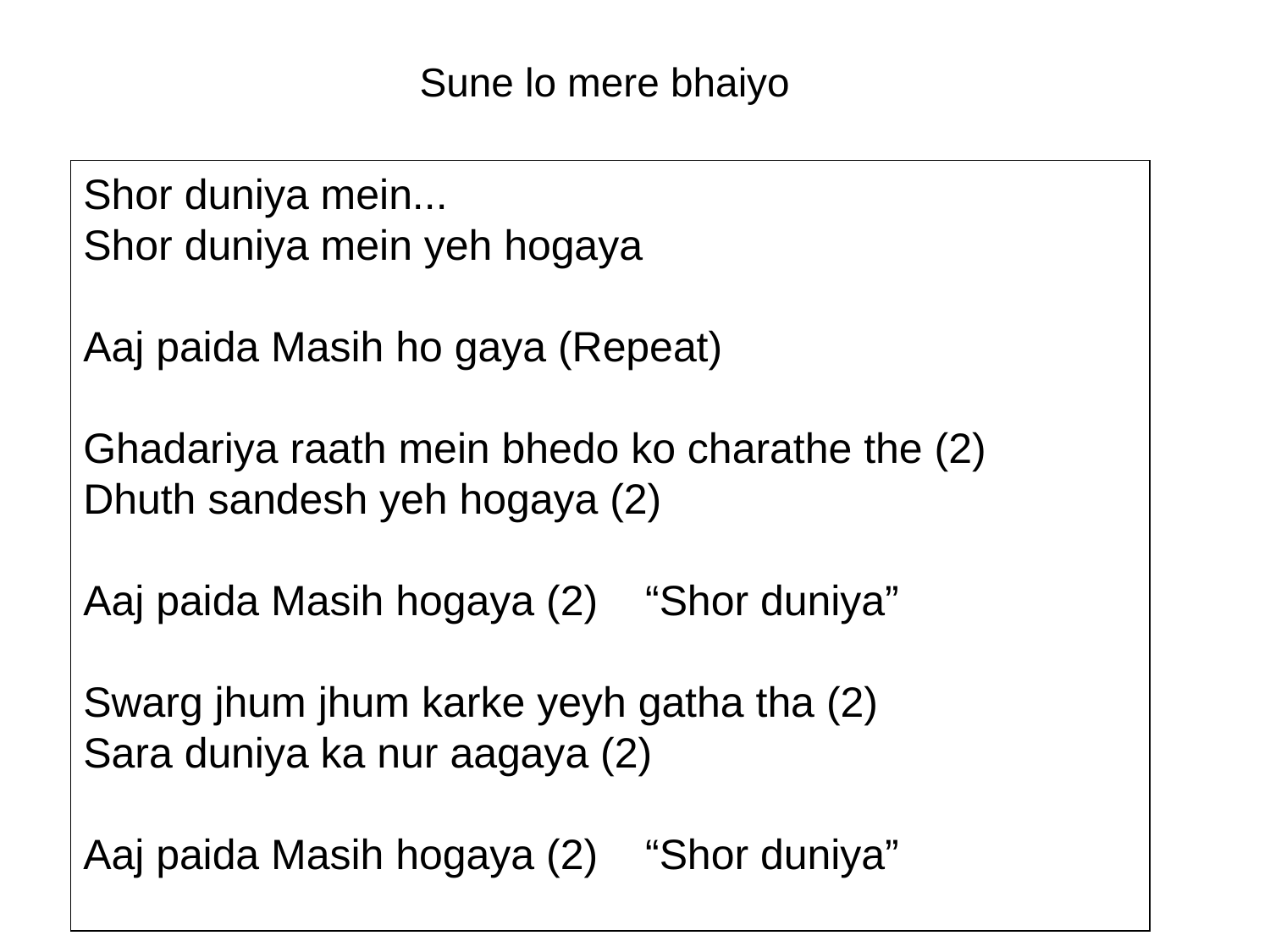

# Sune lo mere bhaiyo
Shor duniya mein...
Shor duniya mein yeh hogaya

Aaj paida Masih ho gaya (Repeat)

Ghadariya raath mein bhedo ko charathe the (2)
Dhuth sandesh yeh hogaya (2)

Aaj paida Masih hogaya (2)    “Shor duniya”

Swarg jhum jhum karke yeyh gatha tha (2)
Sara duniya ka nur aagaya (2)

Aaj paida Masih hogaya (2)    “Shor duniya”